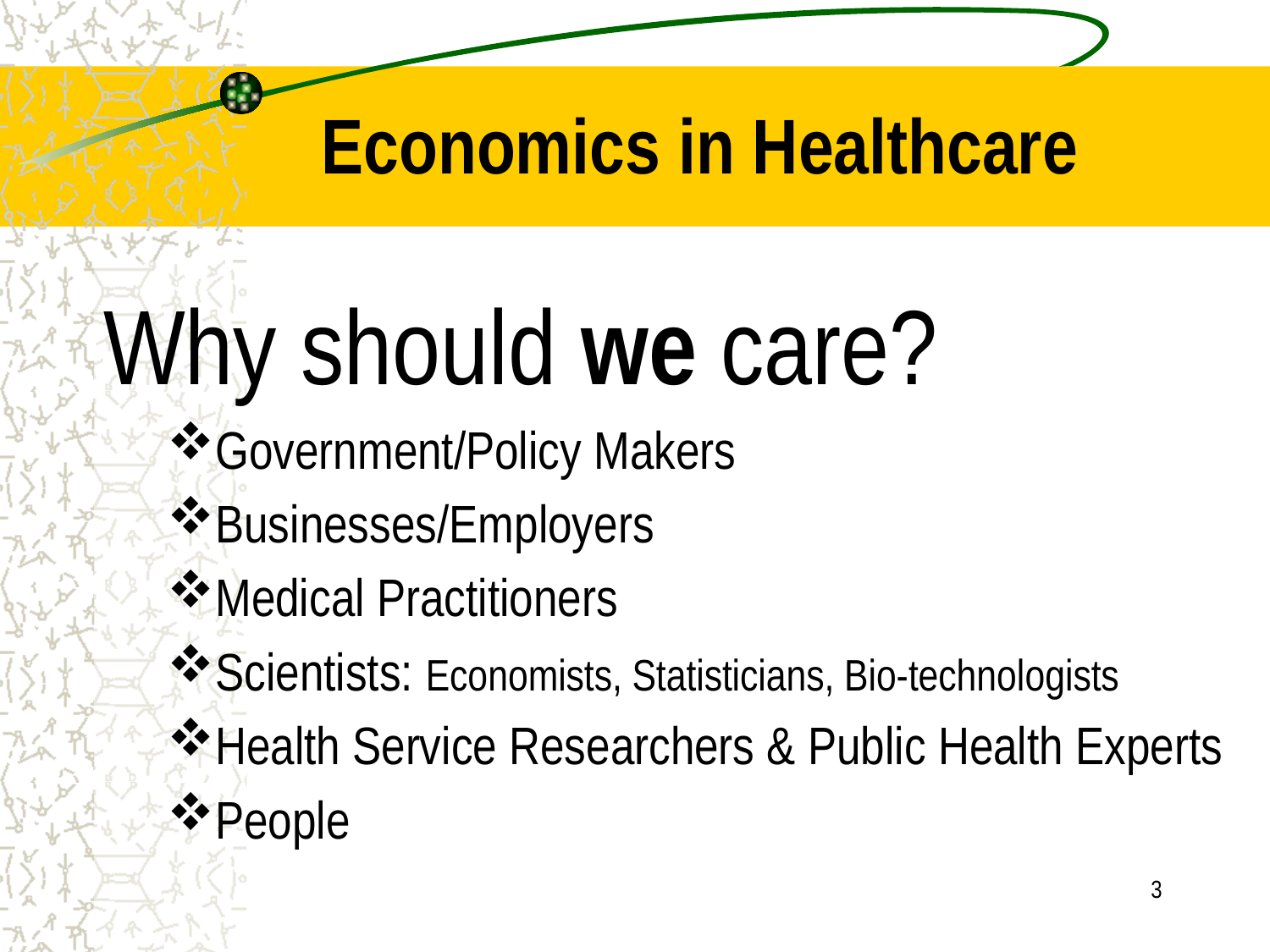

# Economics in Healthcare
Why should we care?
Government/Policy Makers
Businesses/Employers
Medical Practitioners
Scientists: Economists, Statisticians, Bio-technologists
Health Service Researchers & Public Health Experts
People

3